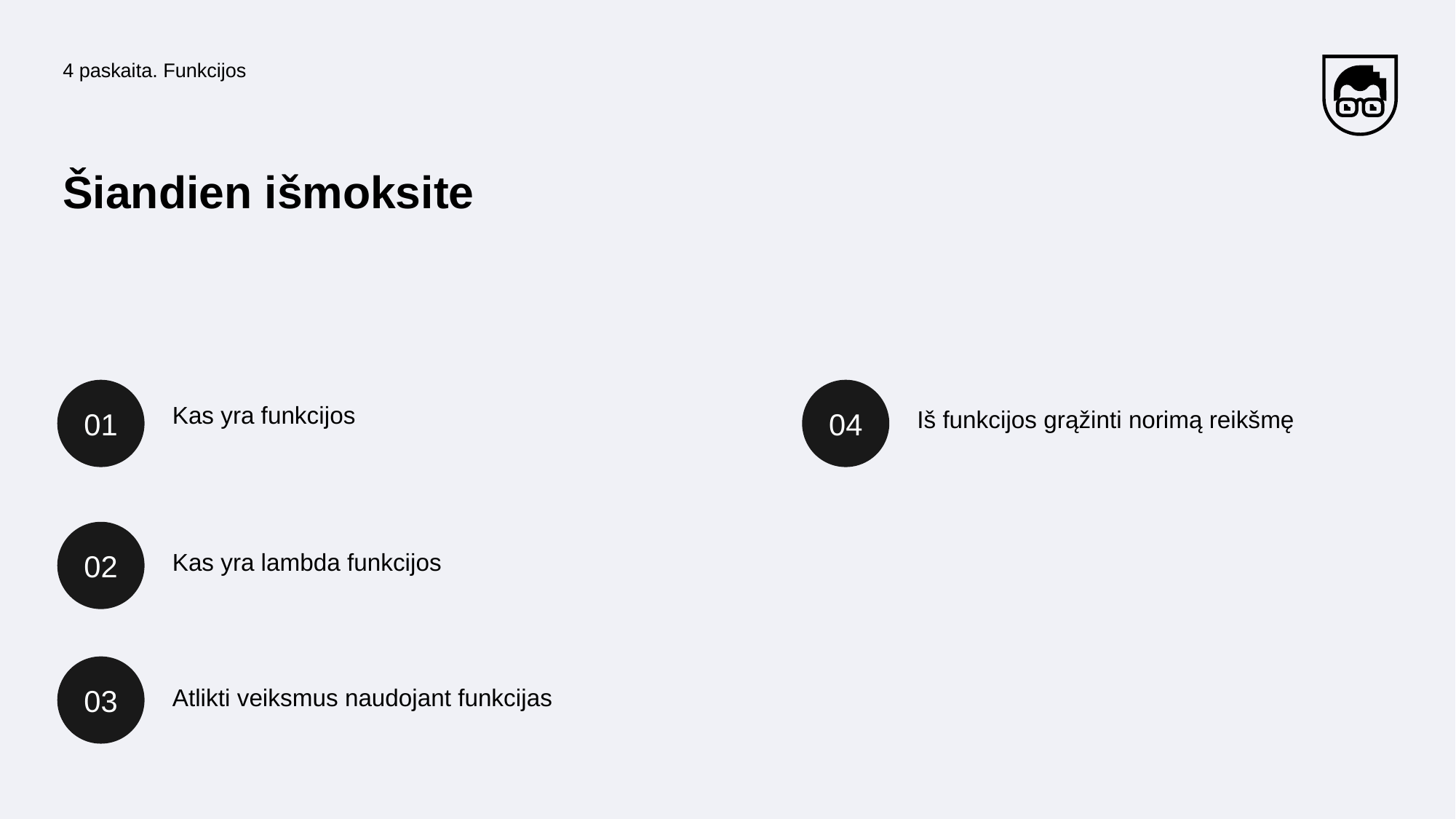

4 paskaita. Funkcijos
Šiandien išmoksite

01

04
Kas yra funkcijos
Iš funkcijos grąžinti norimą reikšmę

02
Kas yra lambda funkcijos

03
Atlikti veiksmus naudojant funkcijas